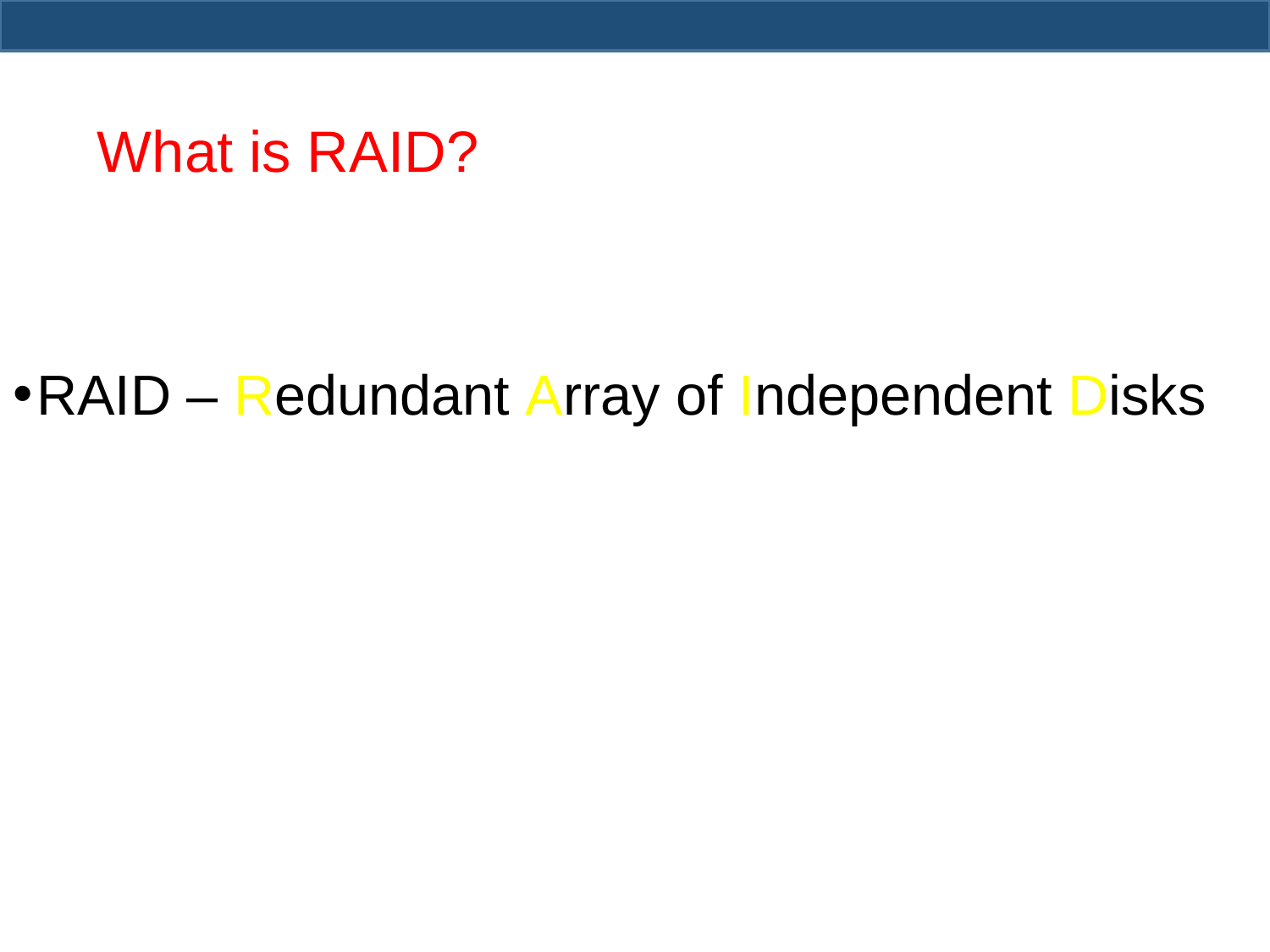

# What is RAID?
RAID – Redundant Array of Independent Disks